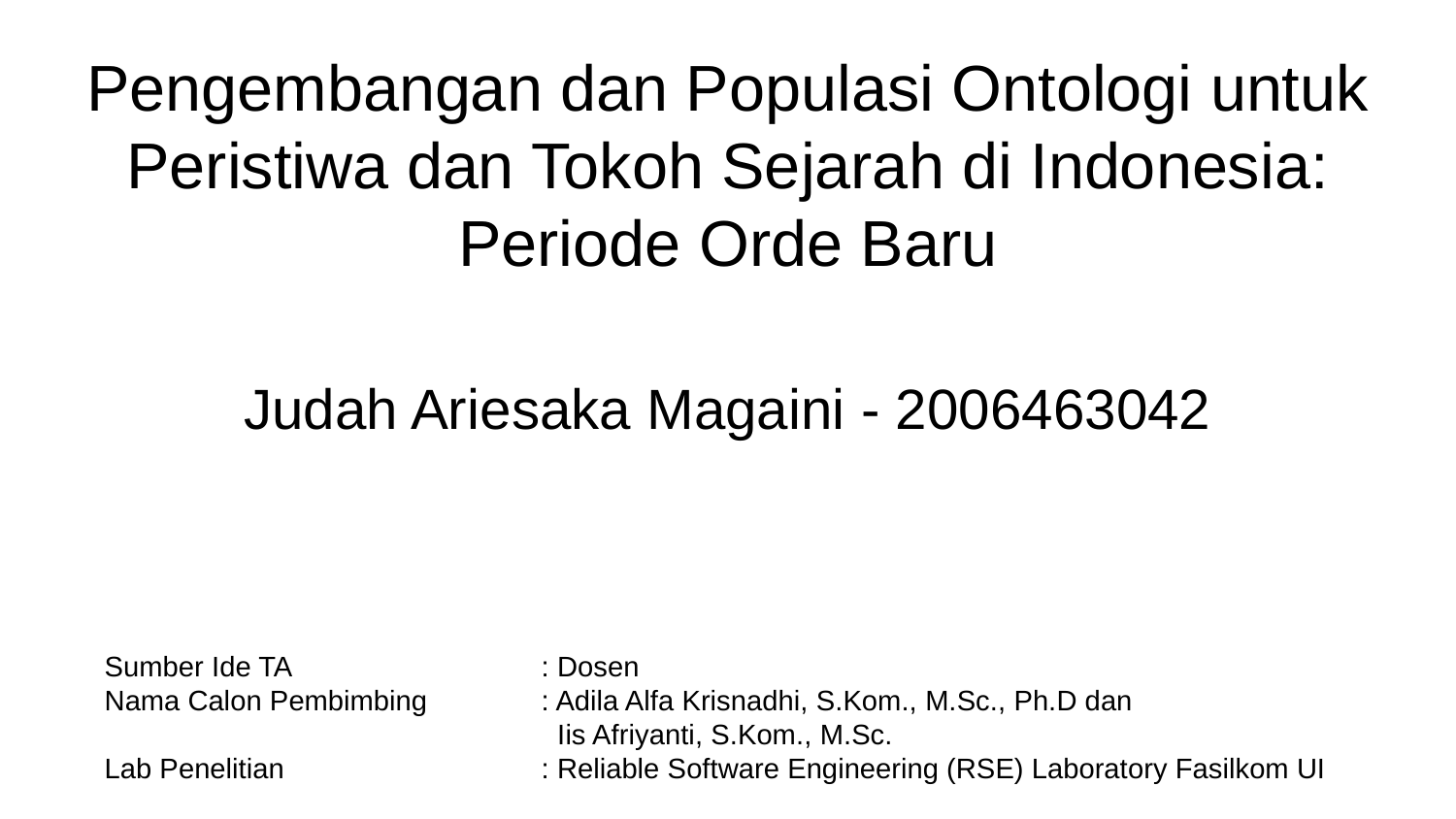

# Pengembangan dan Populasi Ontologi untuk Peristiwa dan Tokoh Sejarah di Indonesia: Periode Orde Baru
Judah Ariesaka Magaini - 2006463042
Sumber Ide TA		: Dosen
Nama Calon Pembimbing	: Adila Alfa Krisnadhi, S.Kom., M.Sc., Ph.D dan
			  Iis Afriyanti, S.Kom., M.Sc.
Lab Penelitian		: Reliable Software Engineering (RSE) Laboratory Fasilkom UI